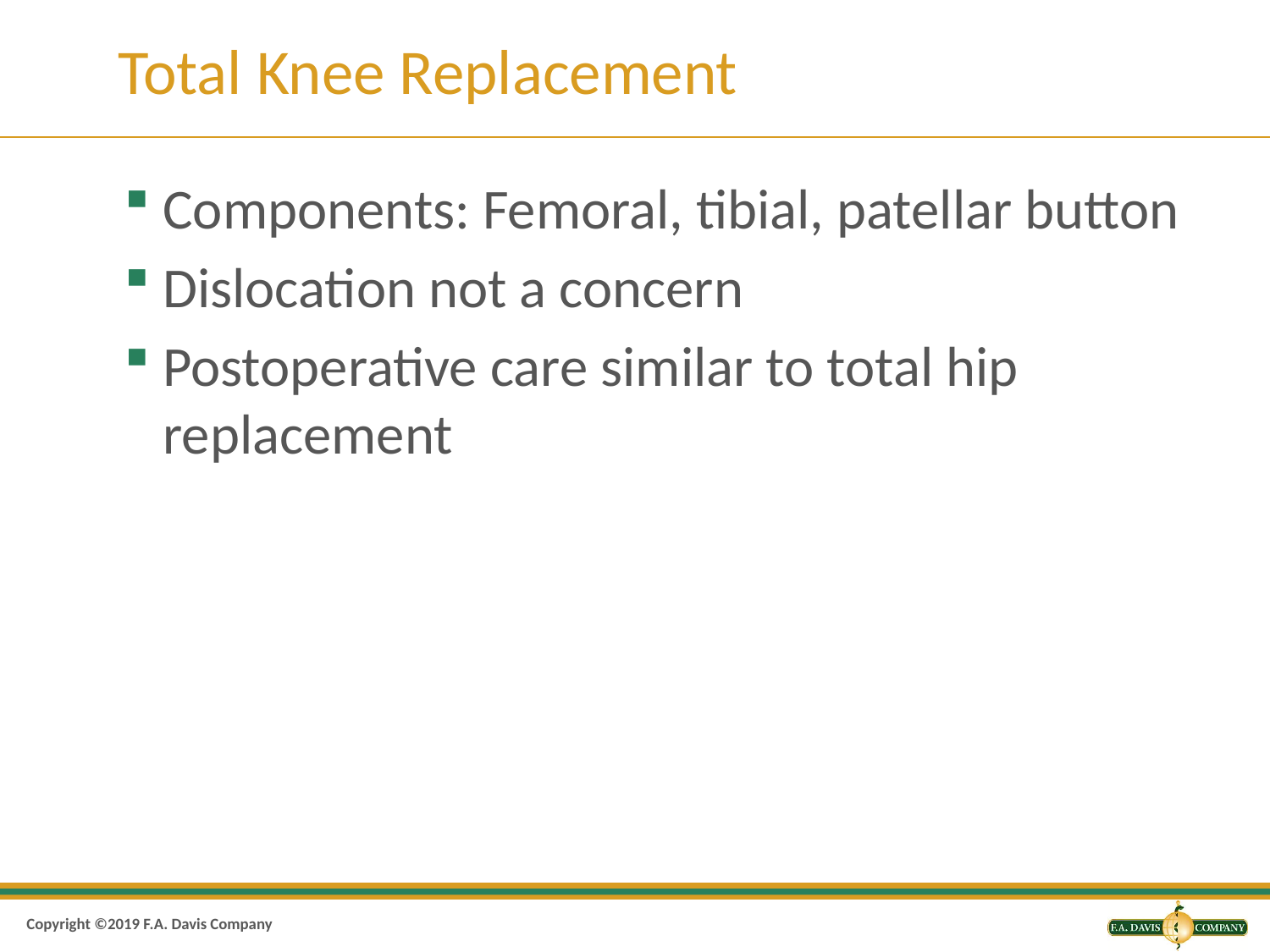

# Total Knee Replacement
Components: Femoral, tibial, patellar button
Dislocation not a concern
Postoperative care similar to total hip replacement